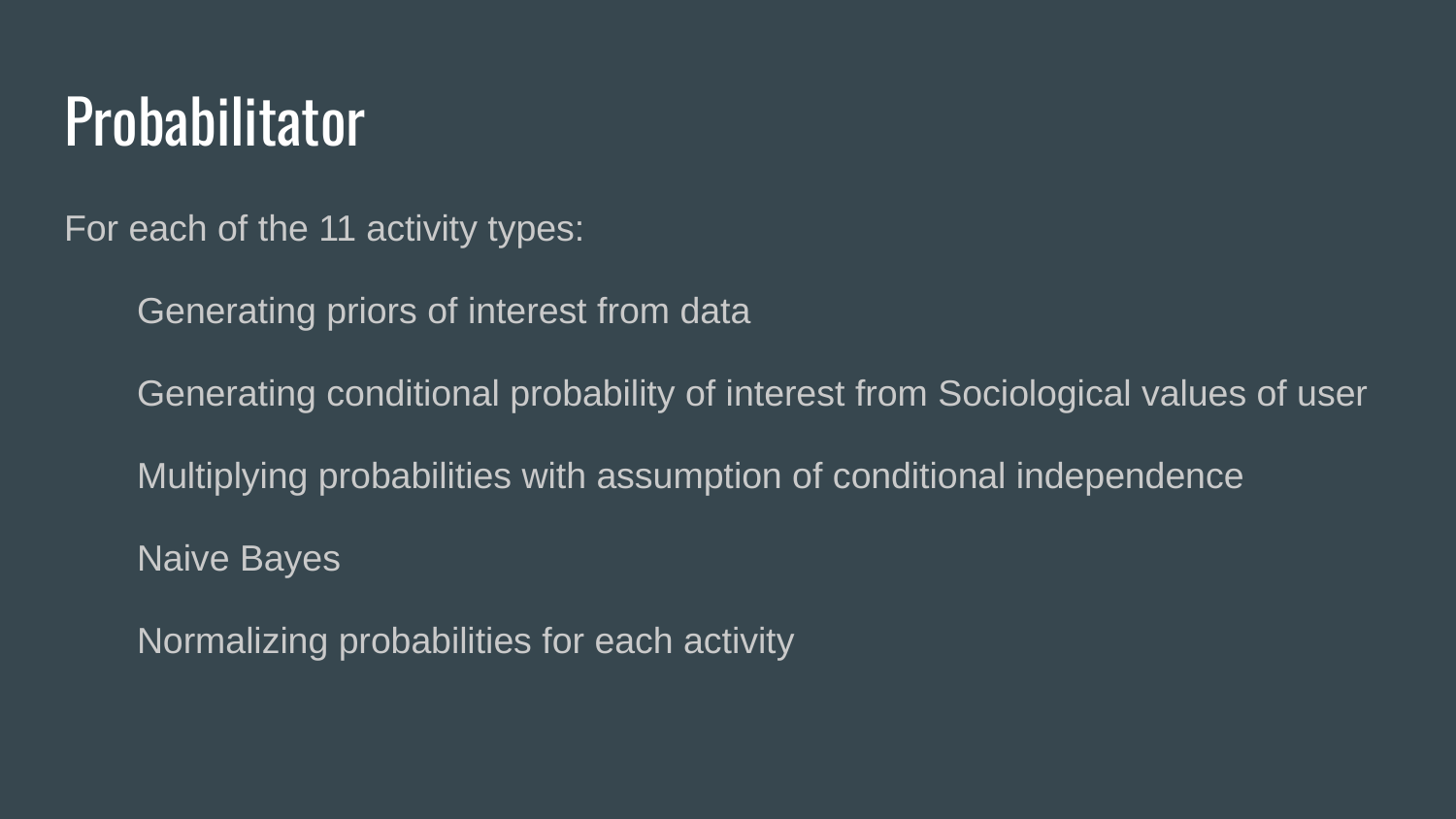

# Probabilitator
For each of the 11 activity types:
Generating priors of interest from data
Generating conditional probability of interest from Sociological values of user
Multiplying probabilities with assumption of conditional independence
Naive Bayes
Normalizing probabilities for each activity